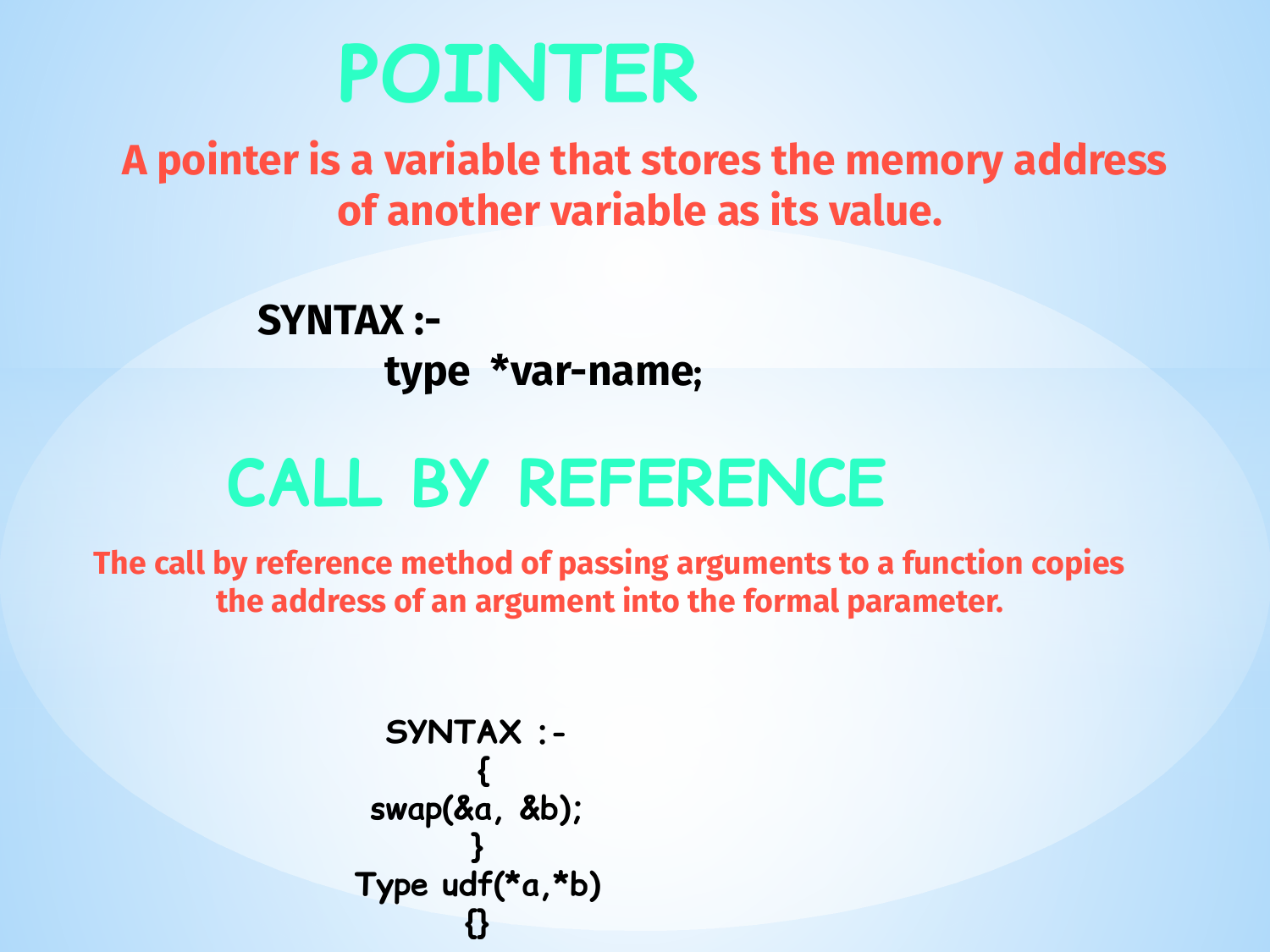

# POINTER
A pointer is a variable that stores the memory address of another variable as its value.
SYNTAX :-
	type  *var-name;
CALL BY REFERENCE
The call by reference method of passing arguments to a function copies the address of an argument into the formal parameter.
SYNTAX :-
 {
swap(&a, &b);
}
Type udf(*a,*b)
{}